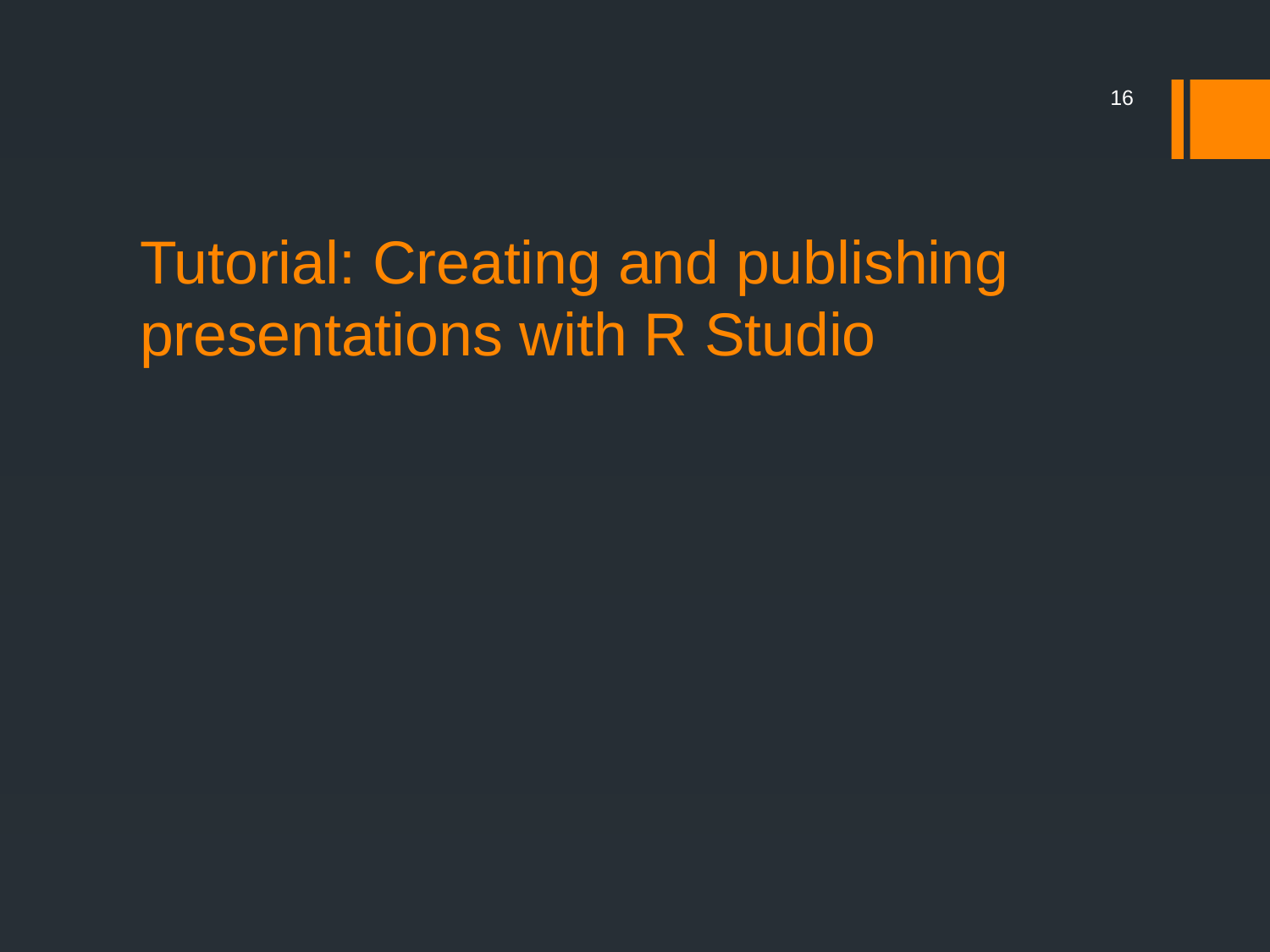

16
# Tutorial: Creating and publishing presentations with R Studio